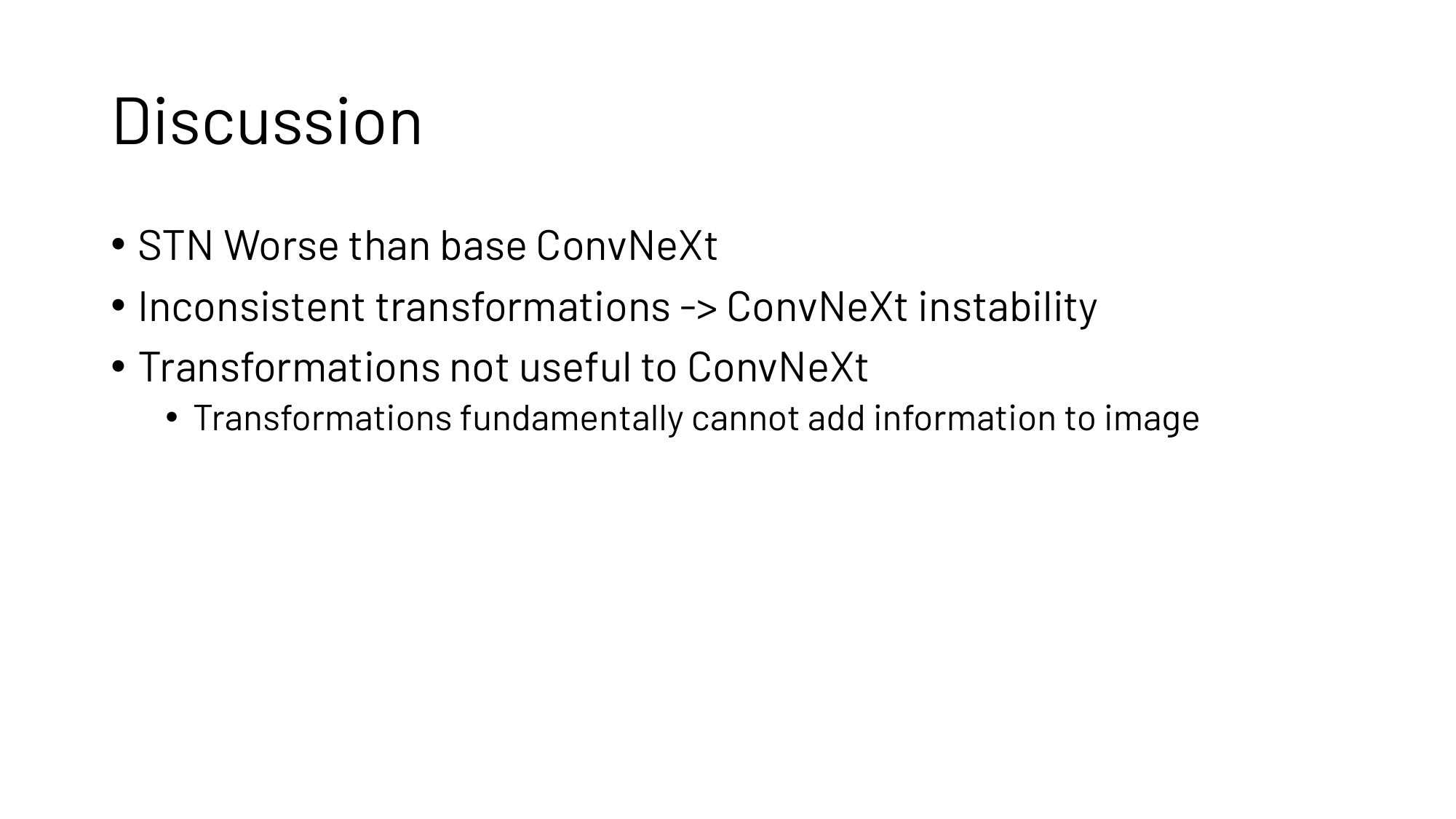

# Discussion
STN Worse than base ConvNeXt
Inconsistent transformations -> ConvNeXt instability
Transformations not useful to ConvNeXt
Transformations fundamentally cannot add information to image